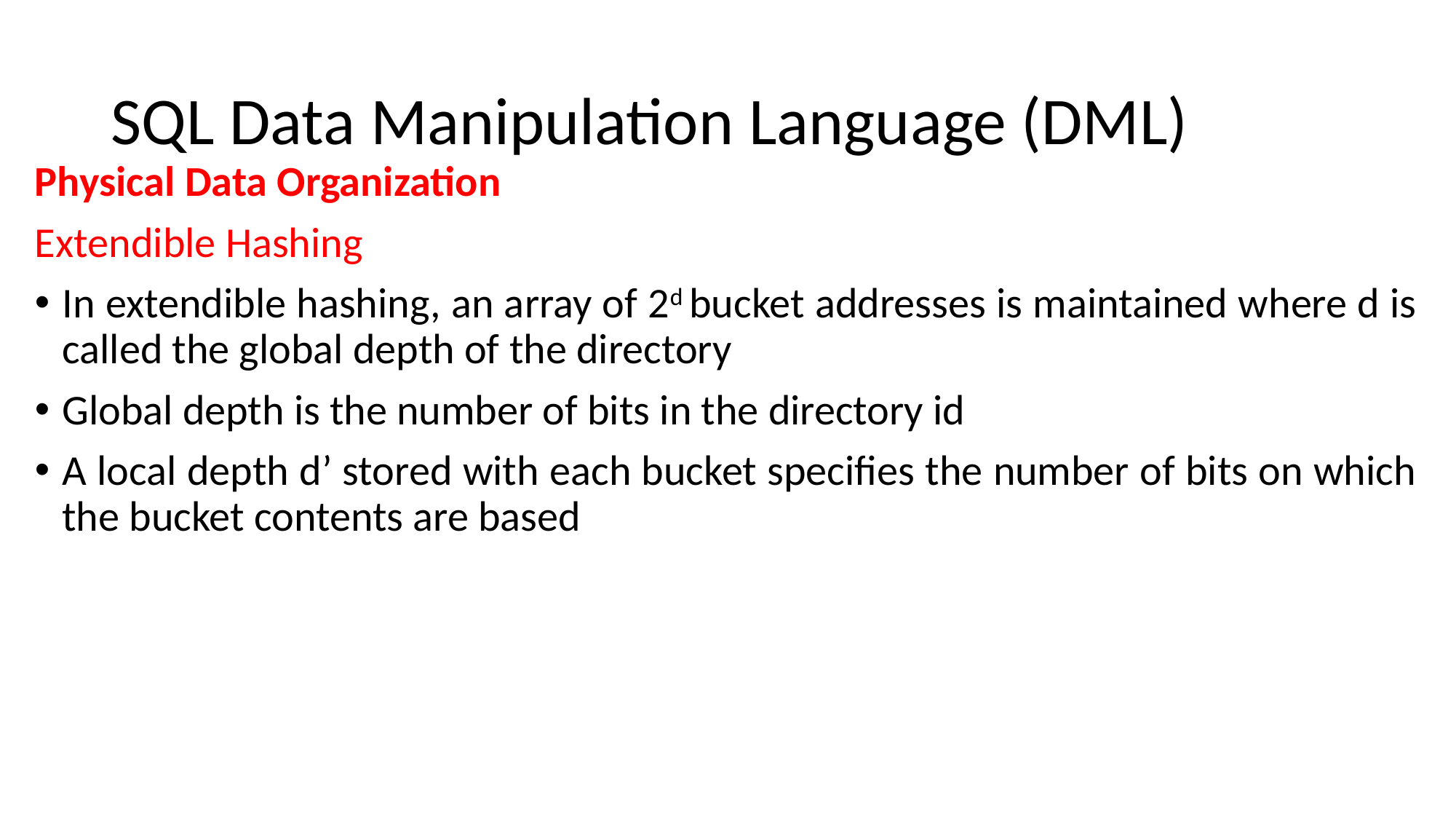

# SQL Data Manipulation Language (DML)
Physical Data Organization
Extendible Hashing
In extendible hashing, an array of 2d bucket addresses is maintained where d is called the global depth of the directory
Global depth is the number of bits in the directory id
A local depth d’ stored with each bucket specifies the number of bits on which the bucket contents are based